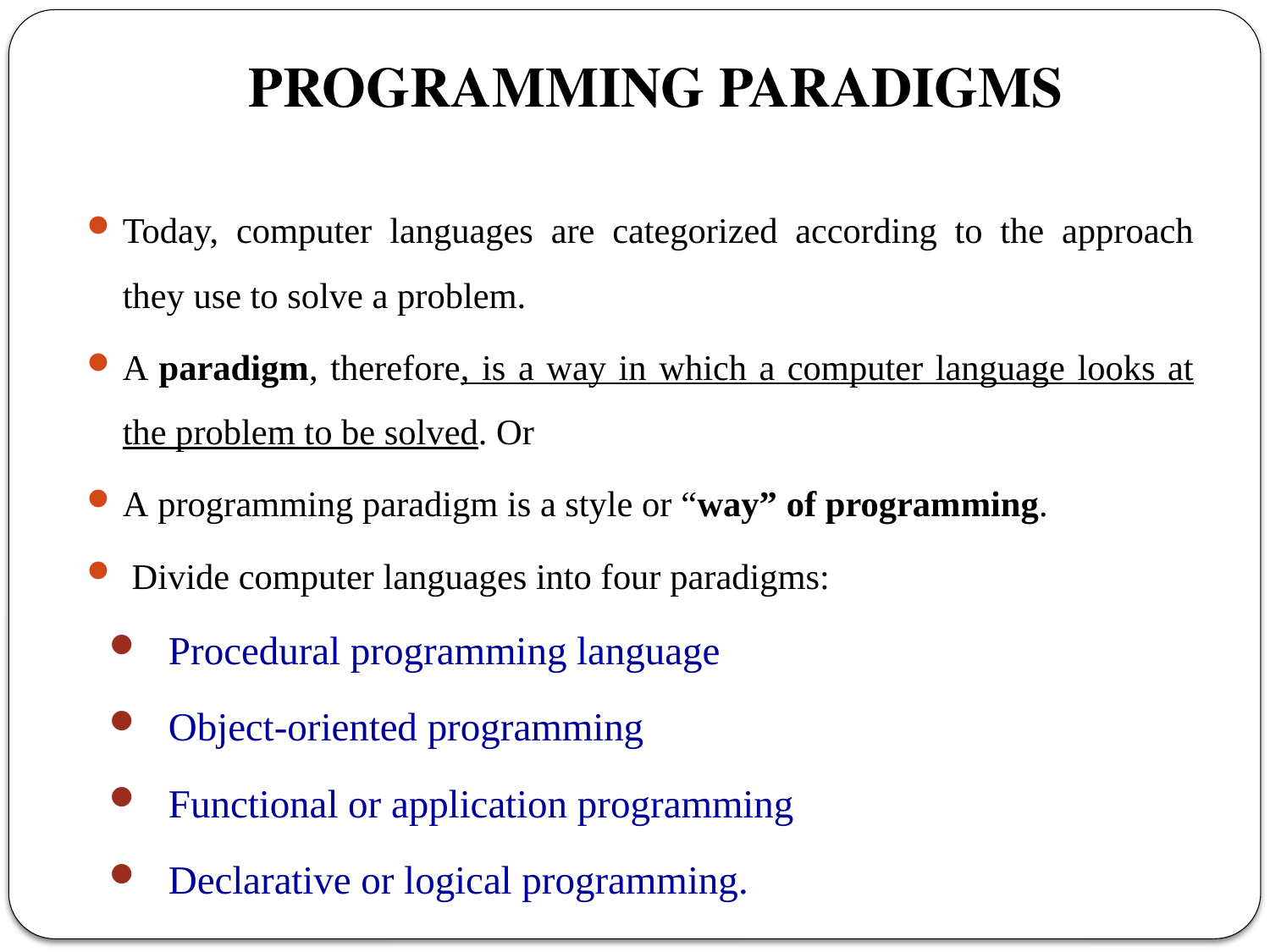

# PROGRAMMING PARADIGMS
Today, computer languages are categorized according to the approach they use to solve a problem.
A paradigm, therefore, is a way in which a computer language looks at the problem to be solved. Or
A programming paradigm is a style or “way” of programming.
 Divide computer languages into four paradigms:
 Procedural programming language
 Object-oriented programming
 Functional or application programming
 Declarative or logical programming.